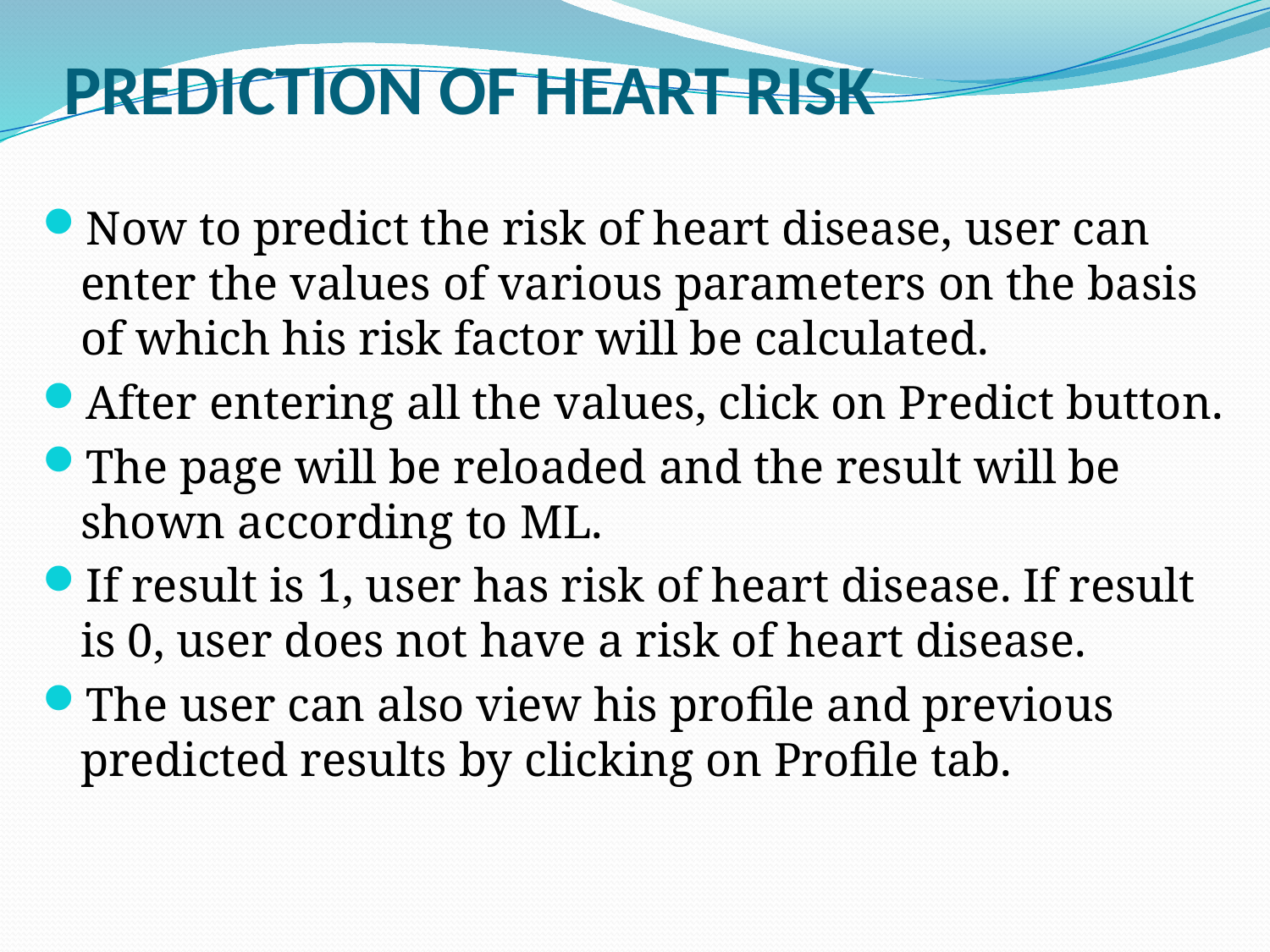

# PREDICTION OF HEART RISK

Now to predict the risk of heart disease, user can enter the values of various parameters on the basis of which his risk factor will be calculated.
After entering all the values, click on Predict button.
The page will be reloaded and the result will be shown according to ML.
If result is 1, user has risk of heart disease. If result is 0, user does not have a risk of heart disease.
The user can also view his profile and previous predicted results by clicking on Profile tab.